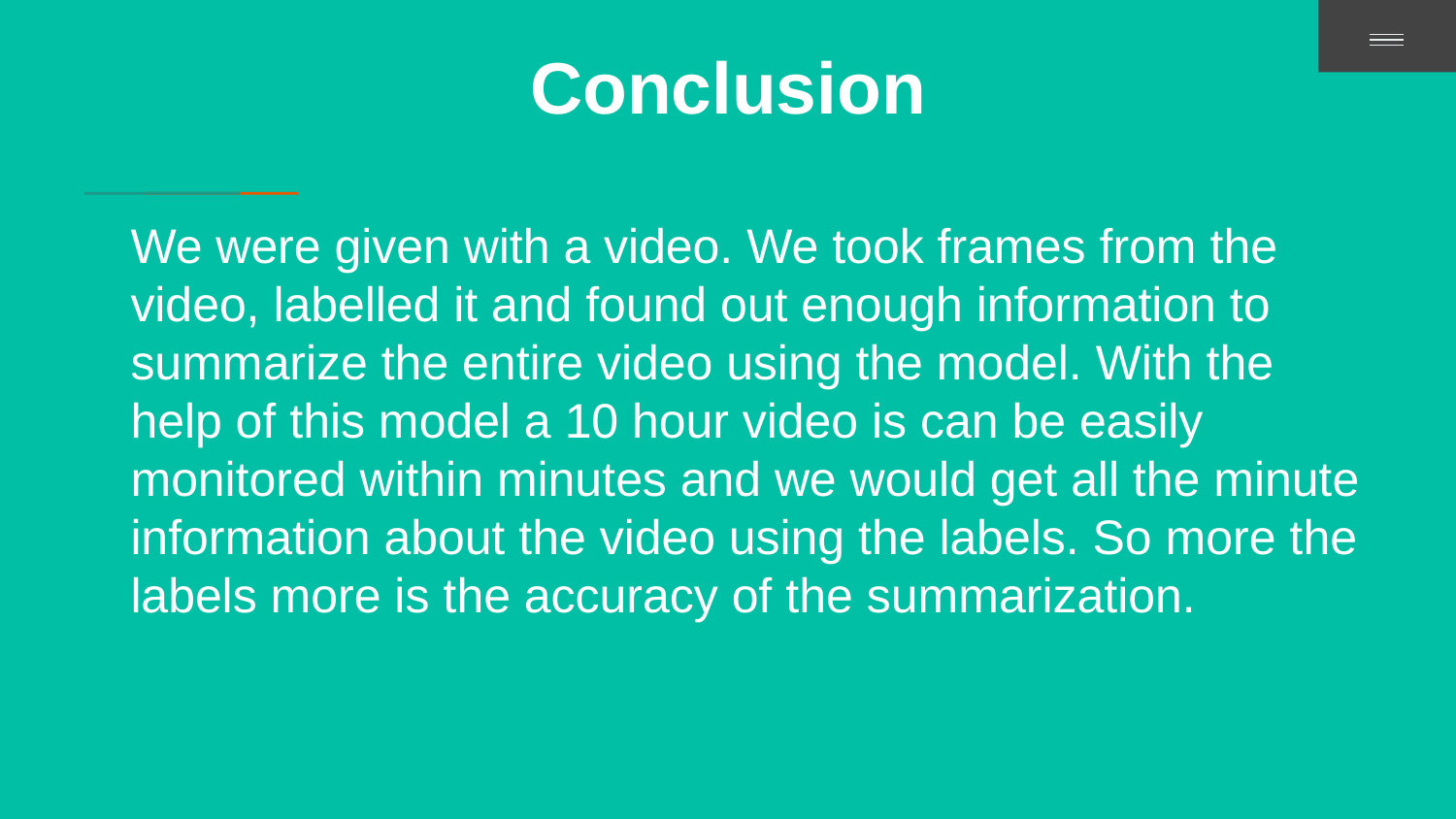

# Conclusion
We were given with a video. We took frames from the video, labelled it and found out enough information to summarize the entire video using the model. With the help of this model a 10 hour video is can be easily monitored within minutes and we would get all the minute information about the video using the labels. So more the labels more is the accuracy of the summarization.